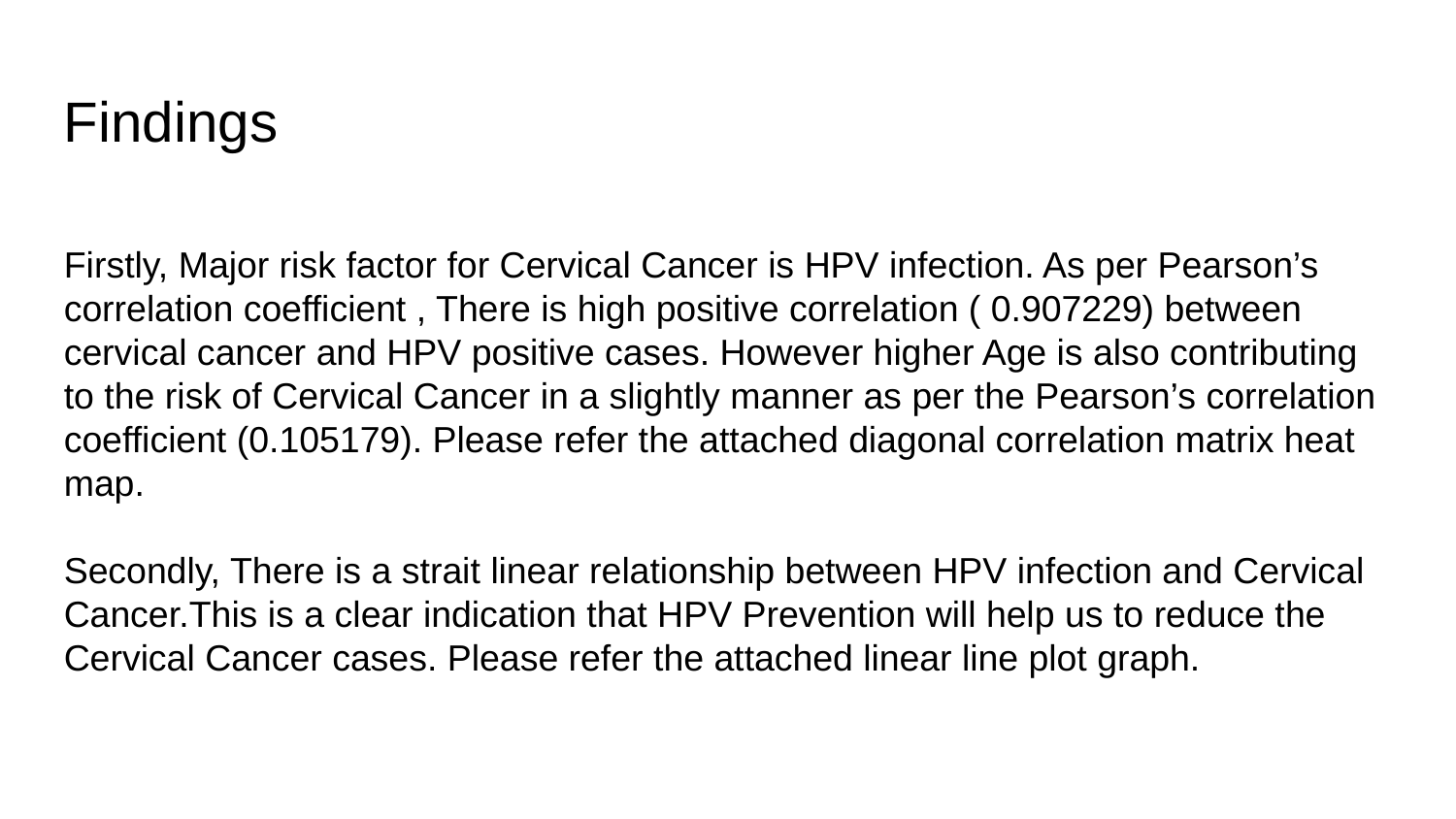

Findings

Firstly, Major risk factor for Cervical Cancer is HPV infection. As per Pearson’s correlation coefficient , There is high positive correlation ( 0.907229) between cervical cancer and HPV positive cases. However higher Age is also contributing to the risk of Cervical Cancer in a slightly manner as per the Pearson’s correlation coefficient (0.105179). Please refer the attached diagonal correlation matrix heat map.

Secondly, There is a strait linear relationship between HPV infection and Cervical Cancer.This is a clear indication that HPV Prevention will help us to reduce the Cervical Cancer cases. Please refer the attached linear line plot graph.